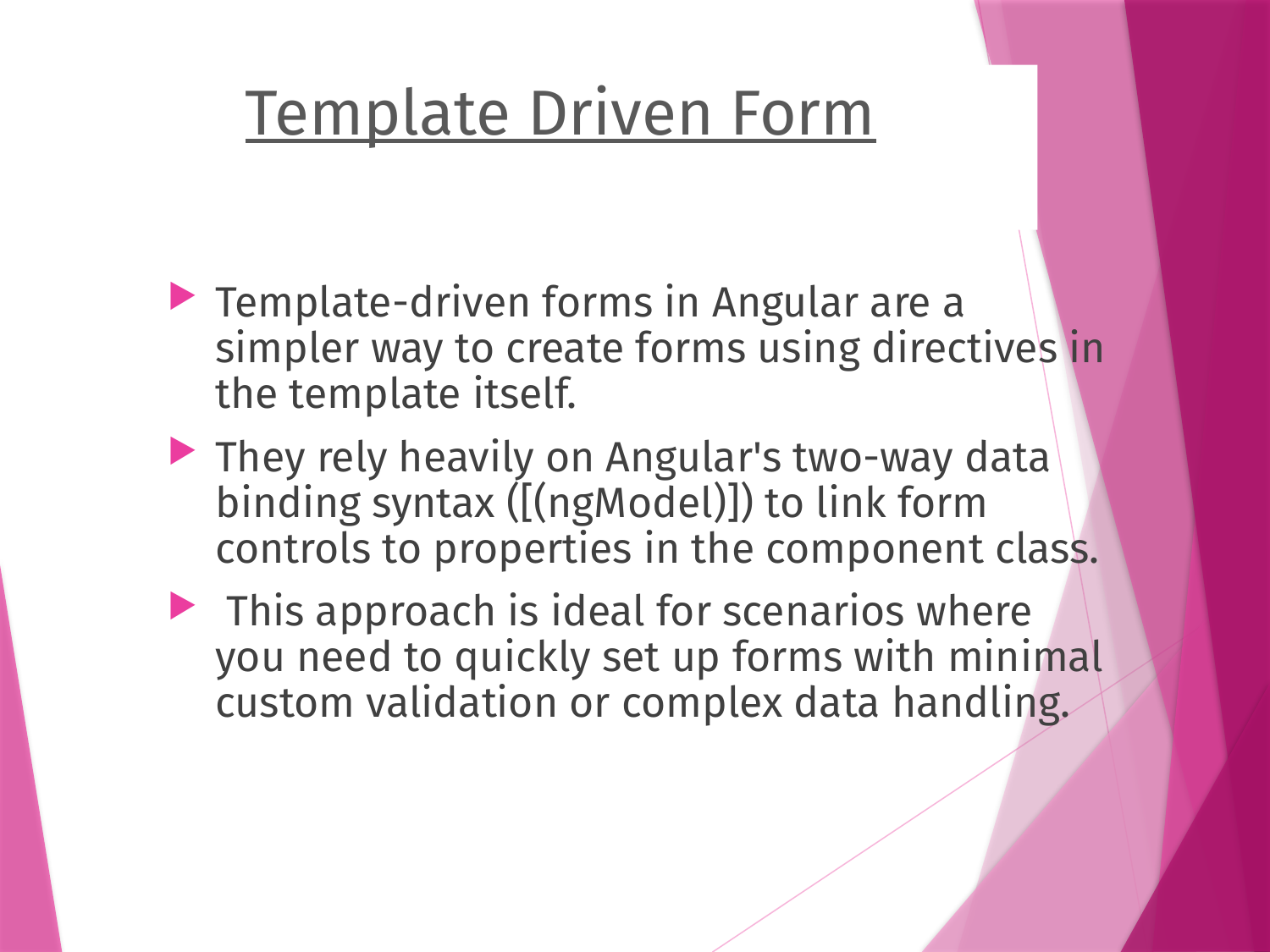

# Template Driven Form

Template-driven forms in Angular are a simpler way to create forms using directives in the template itself.
They rely heavily on Angular's two-way data binding syntax ([(ngModel)]) to link form controls to properties in the component class.
 This approach is ideal for scenarios where you need to quickly set up forms with minimal custom validation or complex data handling.